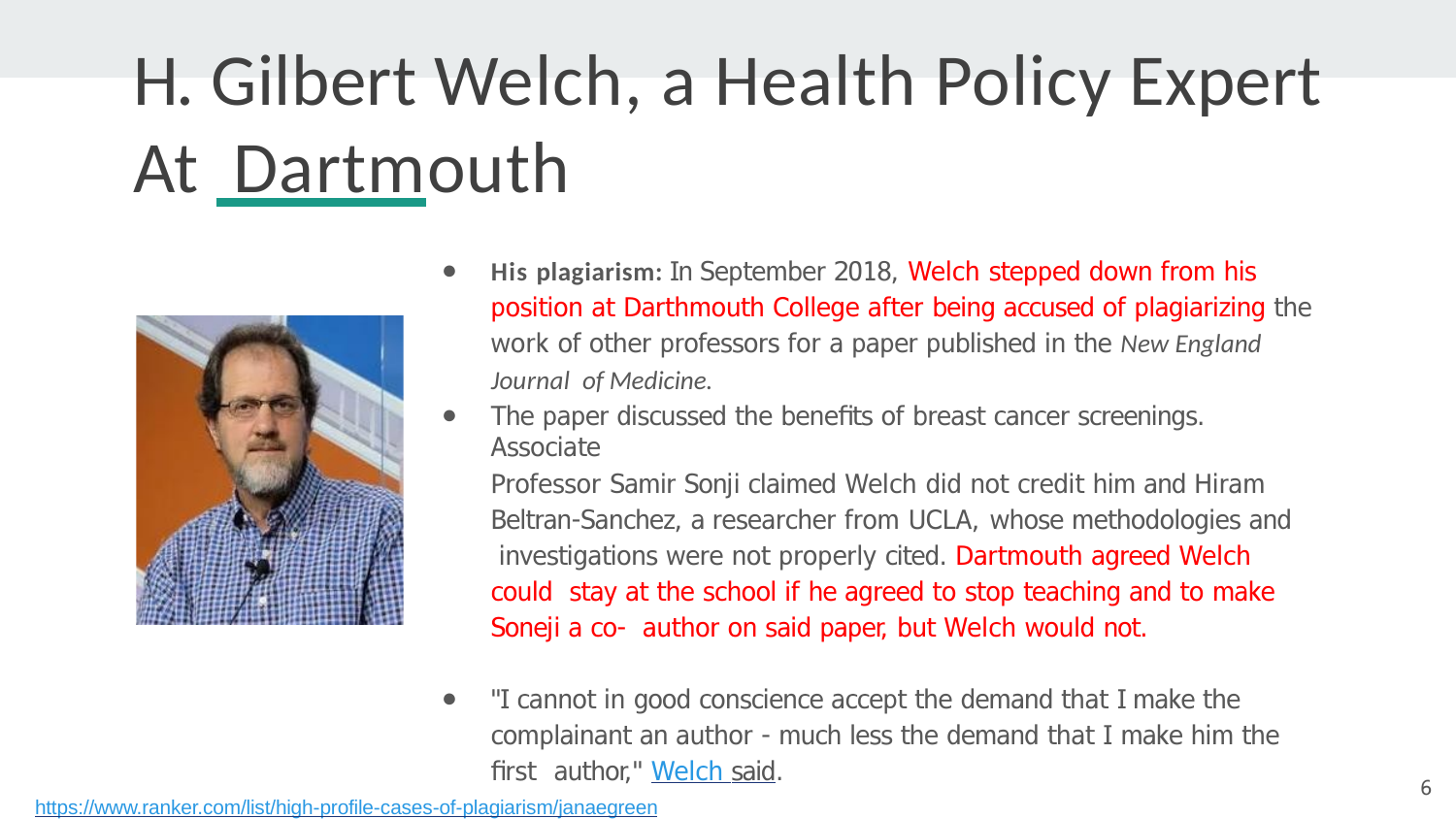

# H. Gilbert Welch, a Health Policy Expert At  Dartmouth
His plagiarism: In September 2018, Welch stepped down from his  position at Darthmouth College after being accused of plagiarizing the  work of other professors for a paper published in the New England Journal  of Medicine.
The paper discussed the benefits of breast cancer screenings. Associate
Professor Samir Sonji claimed Welch did not credit him and Hiram  Beltran-Sanchez, a researcher from UCLA, whose methodologies and  investigations were not properly cited. Dartmouth agreed Welch could  stay at the school if he agreed to stop teaching and to make Soneji a co-  author on said paper, but Welch would not.

"I cannot in good conscience accept the demand that I make the  complainant an author - much less the demand that I make him the first  author," Welch said.

6
https://www.ranker.com/list/high-profile-cases-of-plagiarism/janaegreen